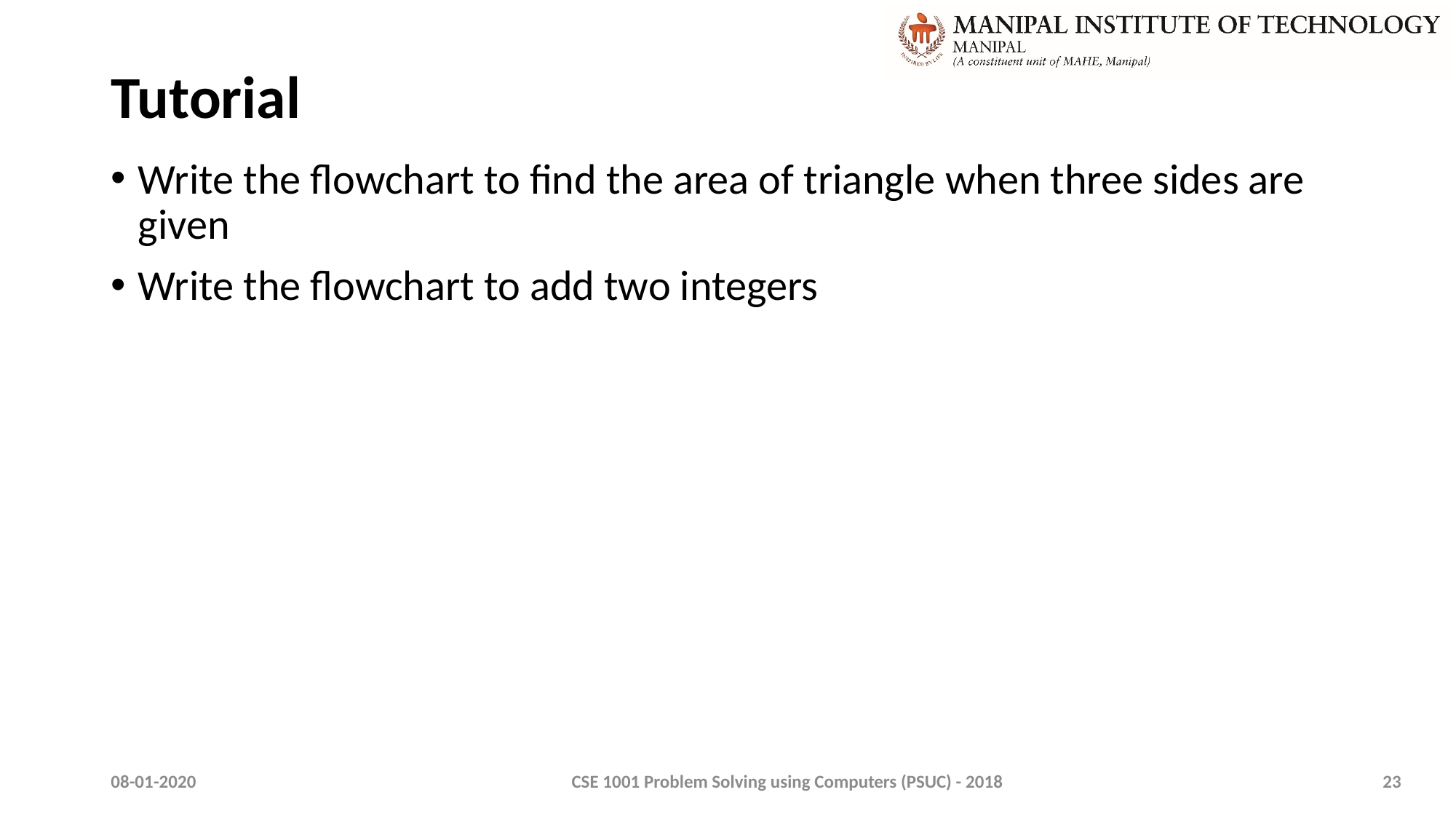

# Tutorial
Write the flowchart to find the area of triangle when three sides are given
Write the flowchart to add two integers

08-01-2020
CSE 1001 Problem Solving using Computers (PSUC) - 2018
23